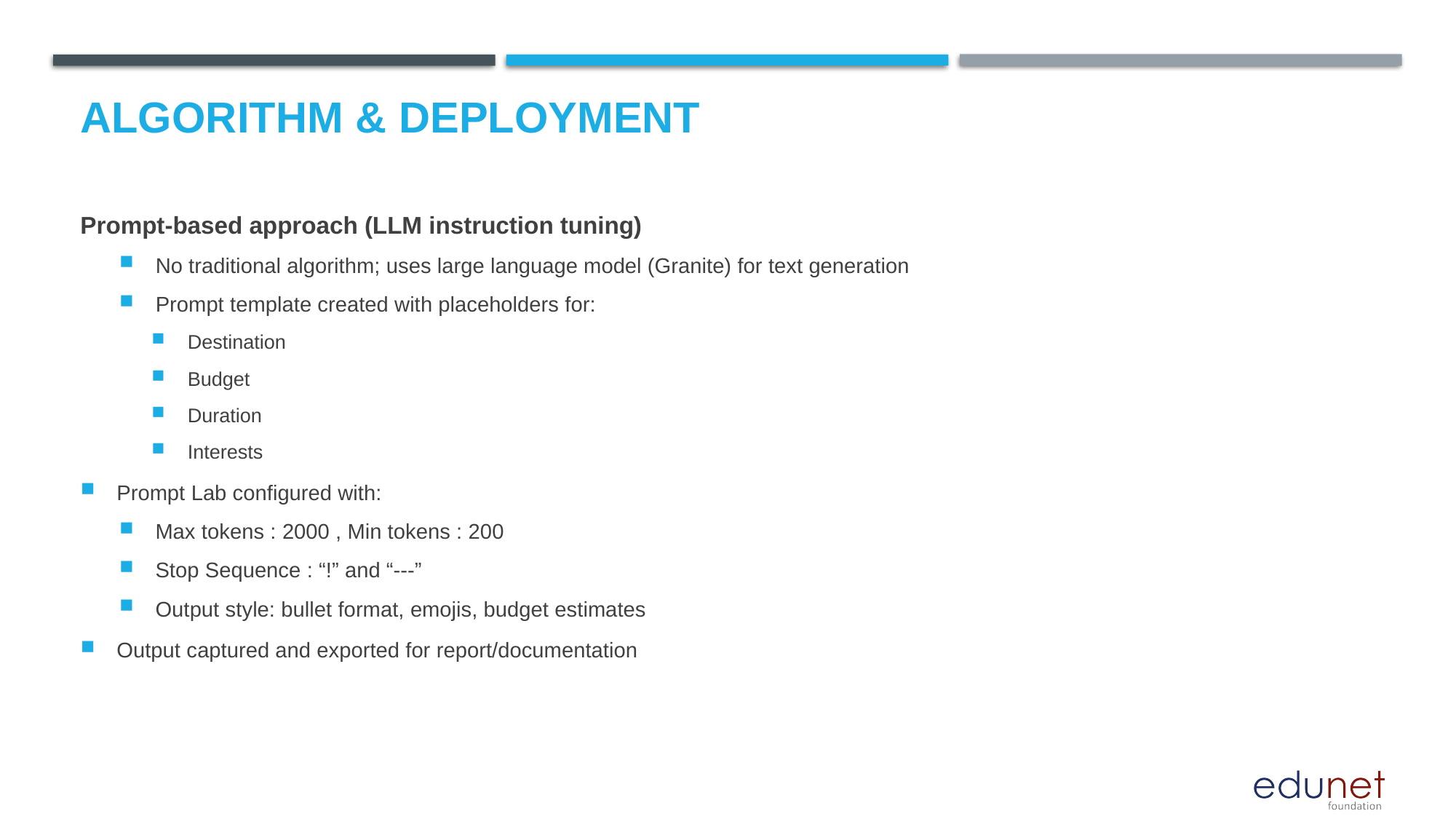

# Algorithm & Deployment
Prompt-based approach (LLM instruction tuning)
No traditional algorithm; uses large language model (Granite) for text generation
Prompt template created with placeholders for:
Destination
Budget
Duration
Interests
Prompt Lab configured with:
Max tokens : 2000 , Min tokens : 200
Stop Sequence : “!” and “---”
Output style: bullet format, emojis, budget estimates
Output captured and exported for report/documentation